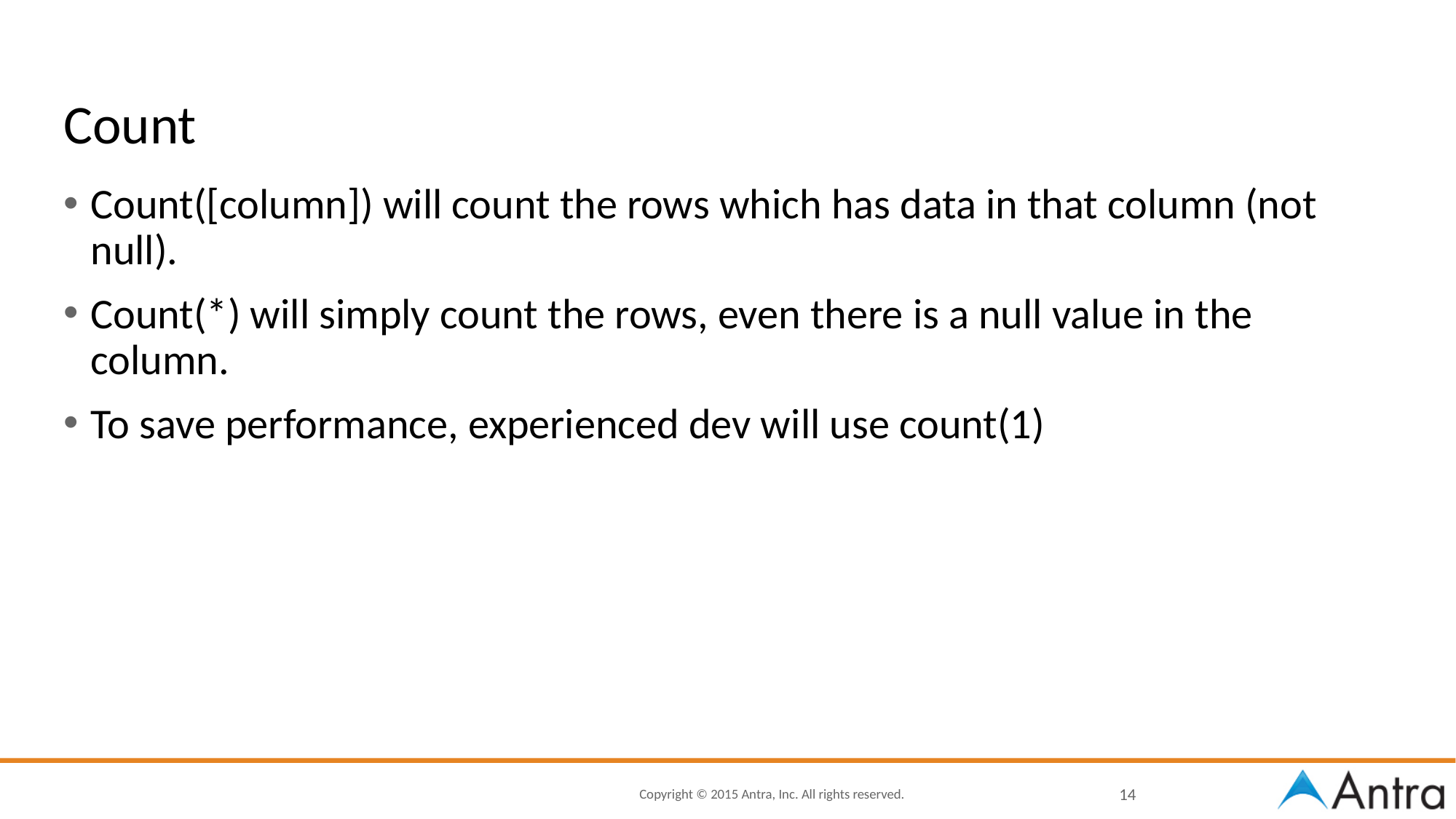

# Count
Count([column]) will count the rows which has data in that column (not null).
Count(*) will simply count the rows, even there is a null value in the column.
To save performance, experienced dev will use count(1)
14